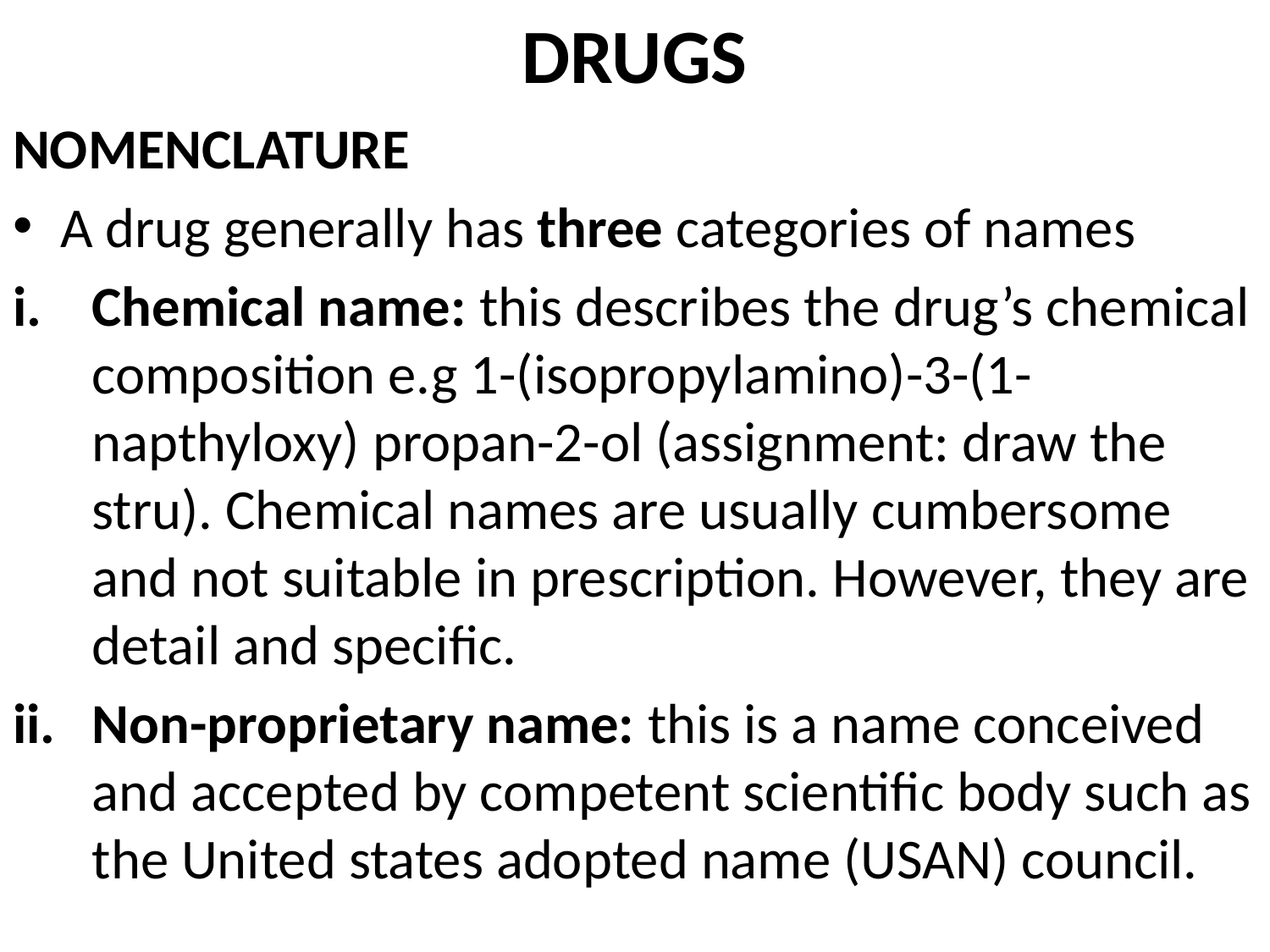

# DRUGS
NOMENCLATURE
A drug generally has three categories of names
Chemical name: this describes the drug’s chemical composition e.g 1-(isopropylamino)-3-(1-napthyloxy) propan-2-ol (assignment: draw the stru). Chemical names are usually cumbersome and not suitable in prescription. However, they are detail and specific.
Non-proprietary name: this is a name conceived and accepted by competent scientific body such as the United states adopted name (USAN) council.